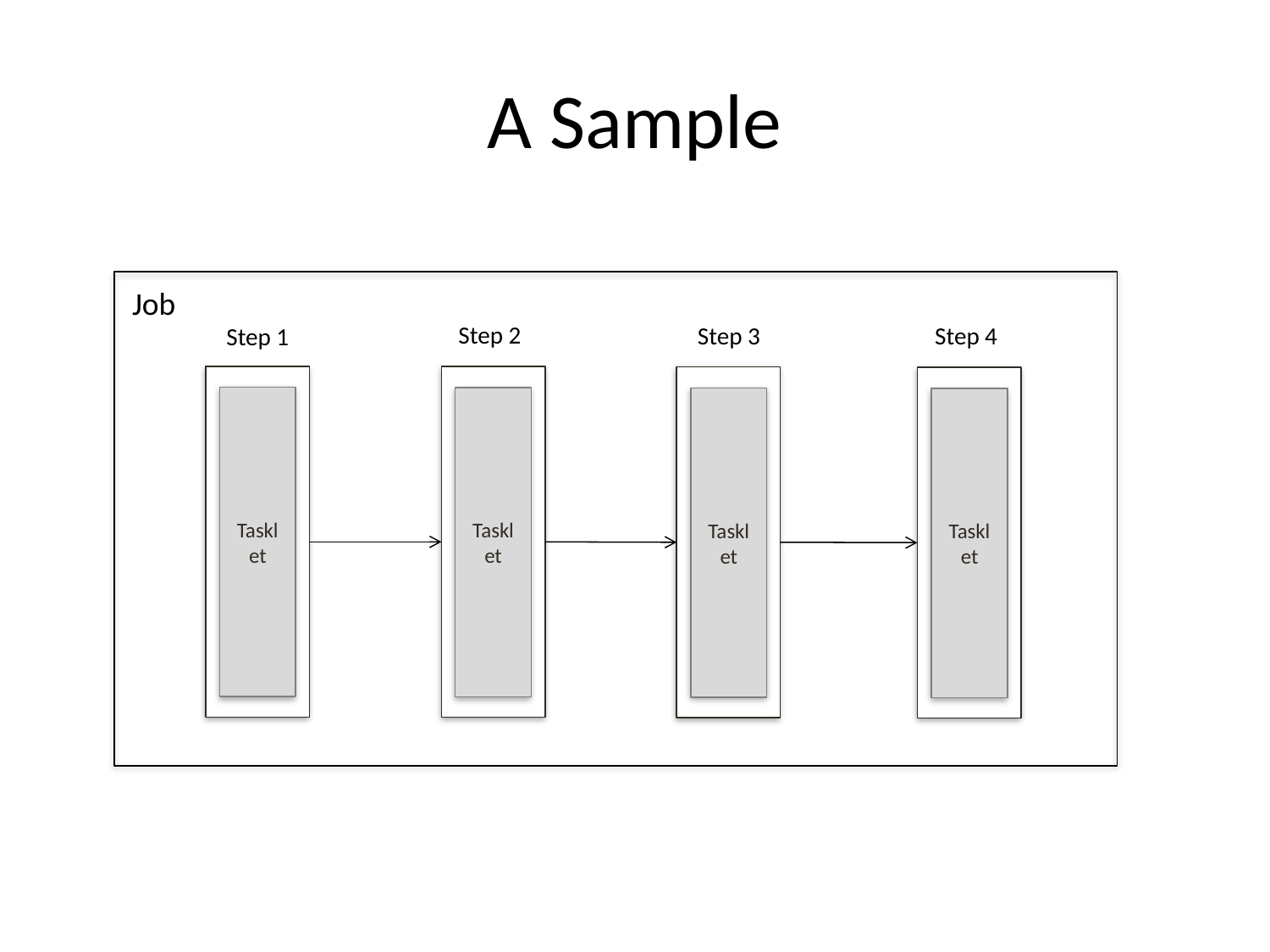

# A Sample

Job
Step 2
Step 3
Step 4
Step 1

Tasklet
Tasklet
Tasklet
Tasklet